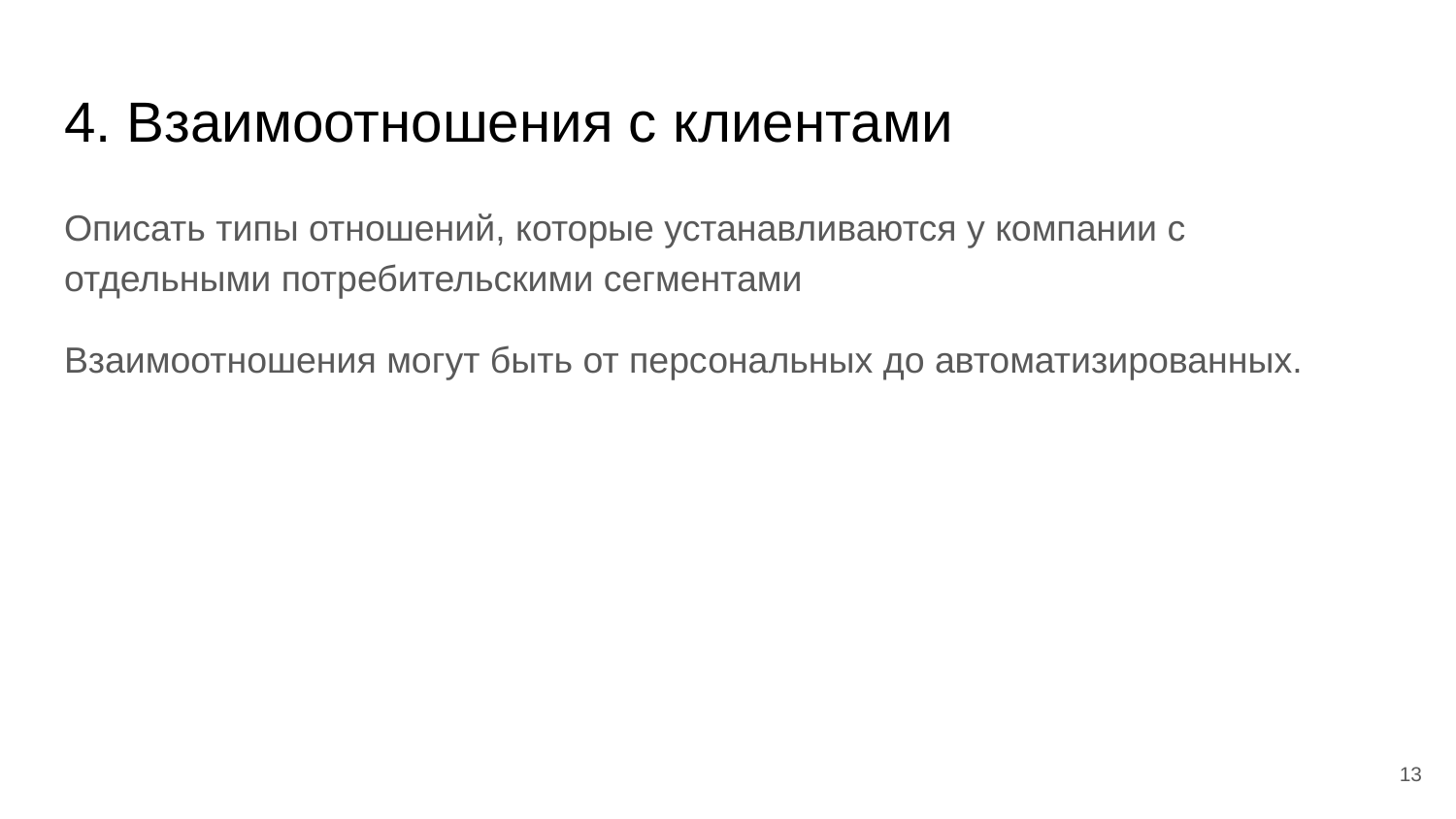

# 4. Взаимоотношения с клиентами
Описать типы отношений, которые устанавливаются у компании с отдельными потребительскими сегментами
Взаимоотношения могут быть от персональных до автоматизированных.
13